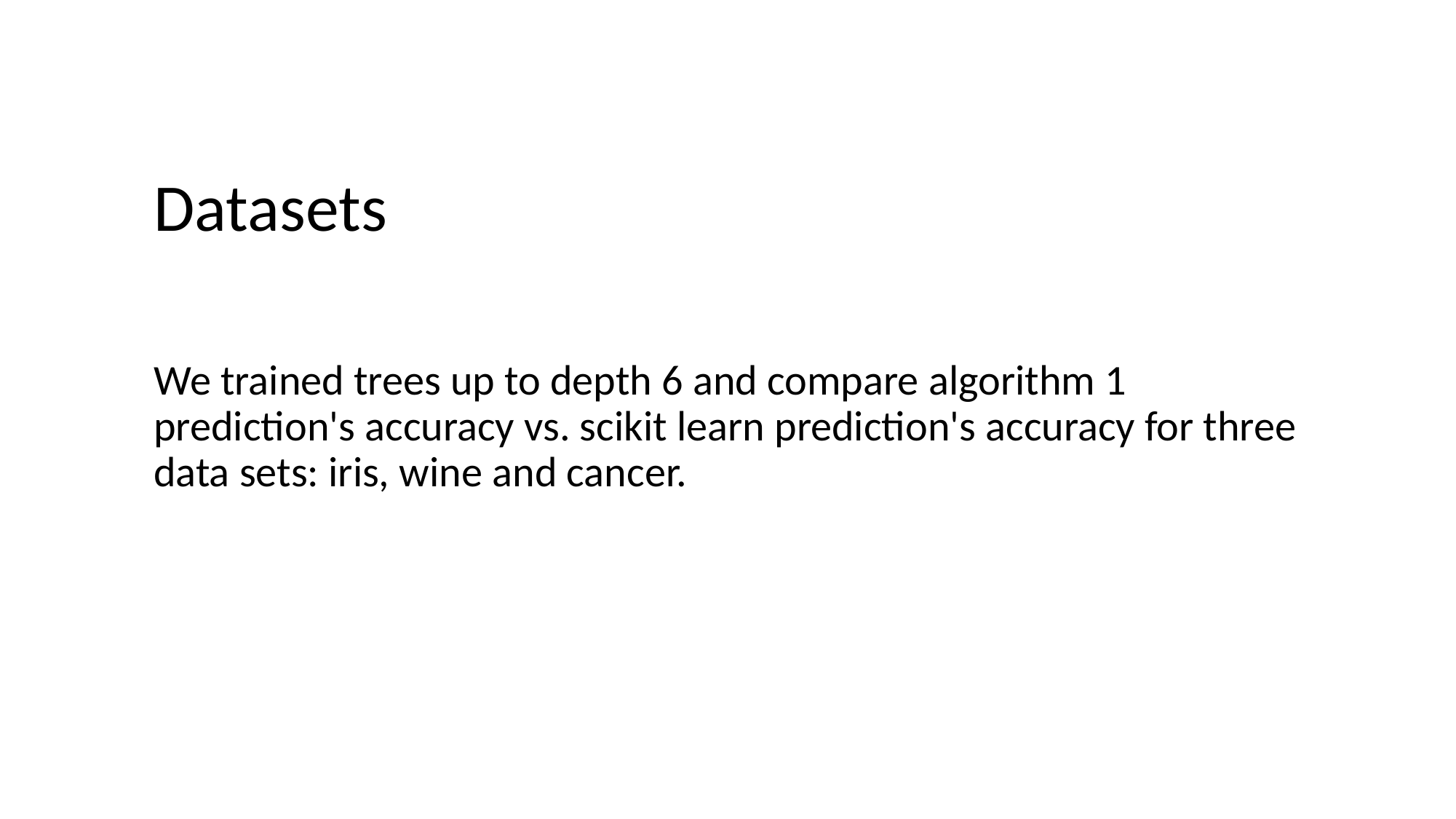

# Datasets
We trained trees up to depth 6 and compare algorithm 1 prediction's accuracy vs. scikit learn prediction's accuracy for three data sets: iris, wine and cancer.